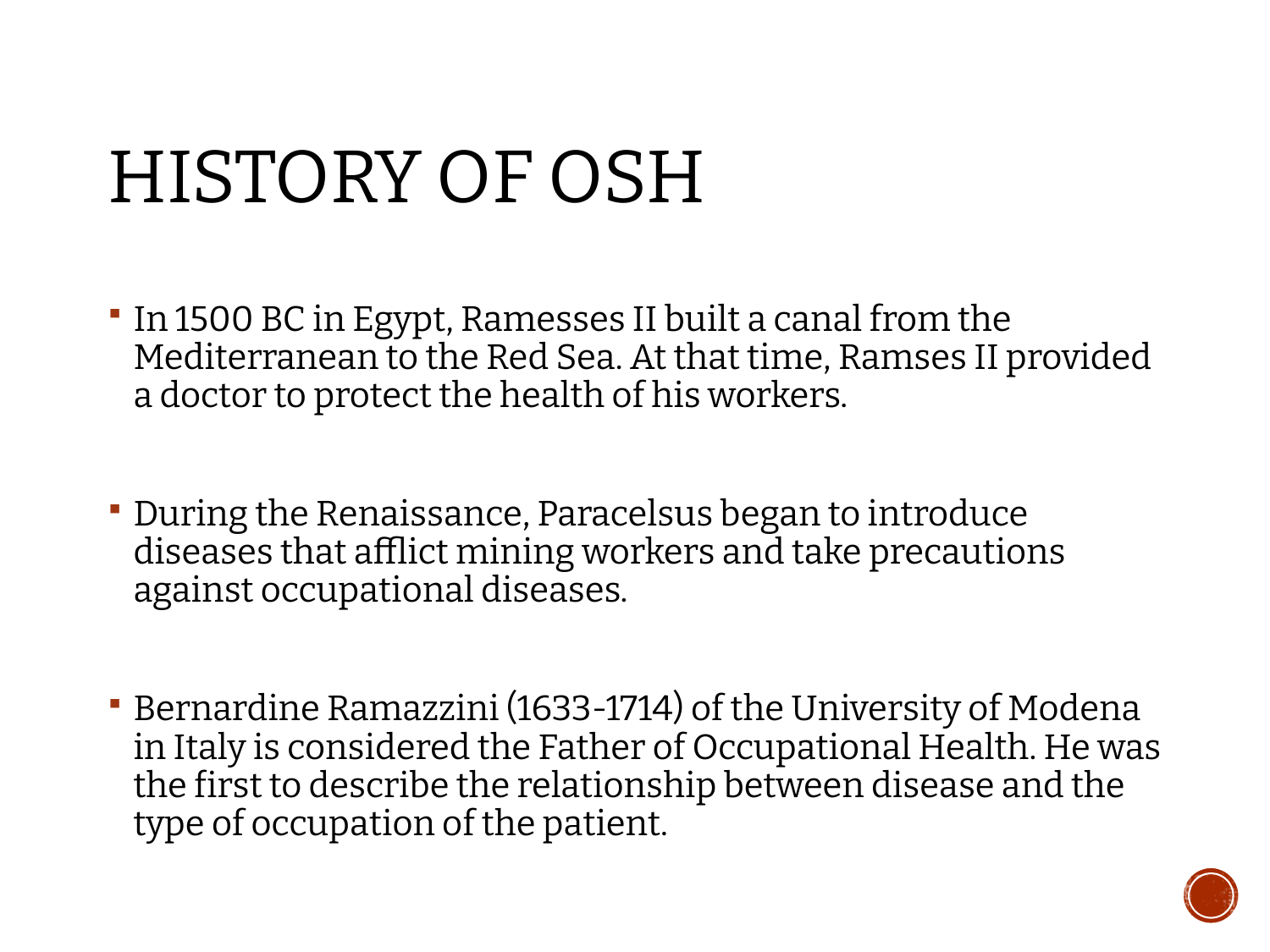

# History of osh
In 1500 BC in Egypt, Ramesses II built a canal from the Mediterranean to the Red Sea. At that time, Ramses II provided a doctor to protect the health of his workers.

During the Renaissance, Paracelsus began to introduce diseases that afflict mining workers and take precautions against occupational diseases.

Bernardine Ramazzini (1633-1714) of the University of Modena in Italy is considered the Father of Occupational Health. He was the first to describe the relationship between disease and the type of occupation of the patient.